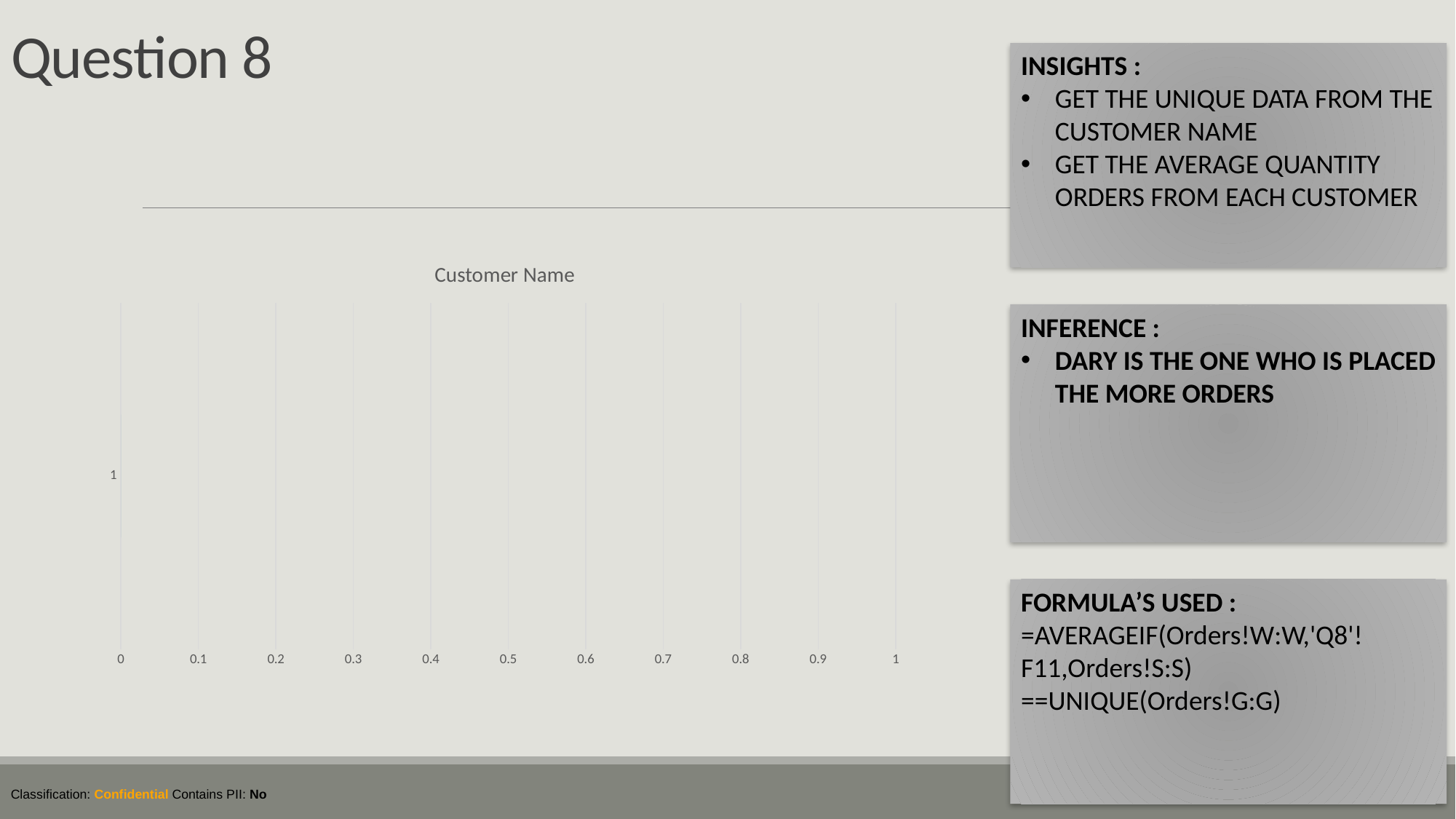

# Question 8
INSIGHTS :
GET THE UNIQUE DATA FROM THE CUSTOMER NAME
GET THE AVERAGE QUANTITY ORDERS FROM EACH CUSTOMER

### Chart:

| Category | Customer Name |
|---|---|
INFERENCE :
DARY IS THE ONE WHO IS PLACED THE MORE ORDERS
FORMULA’S USED :
=AVERAGEIF(Orders!W:W,'Q8'!F11,Orders!S:S)
==UNIQUE(Orders!G:G)